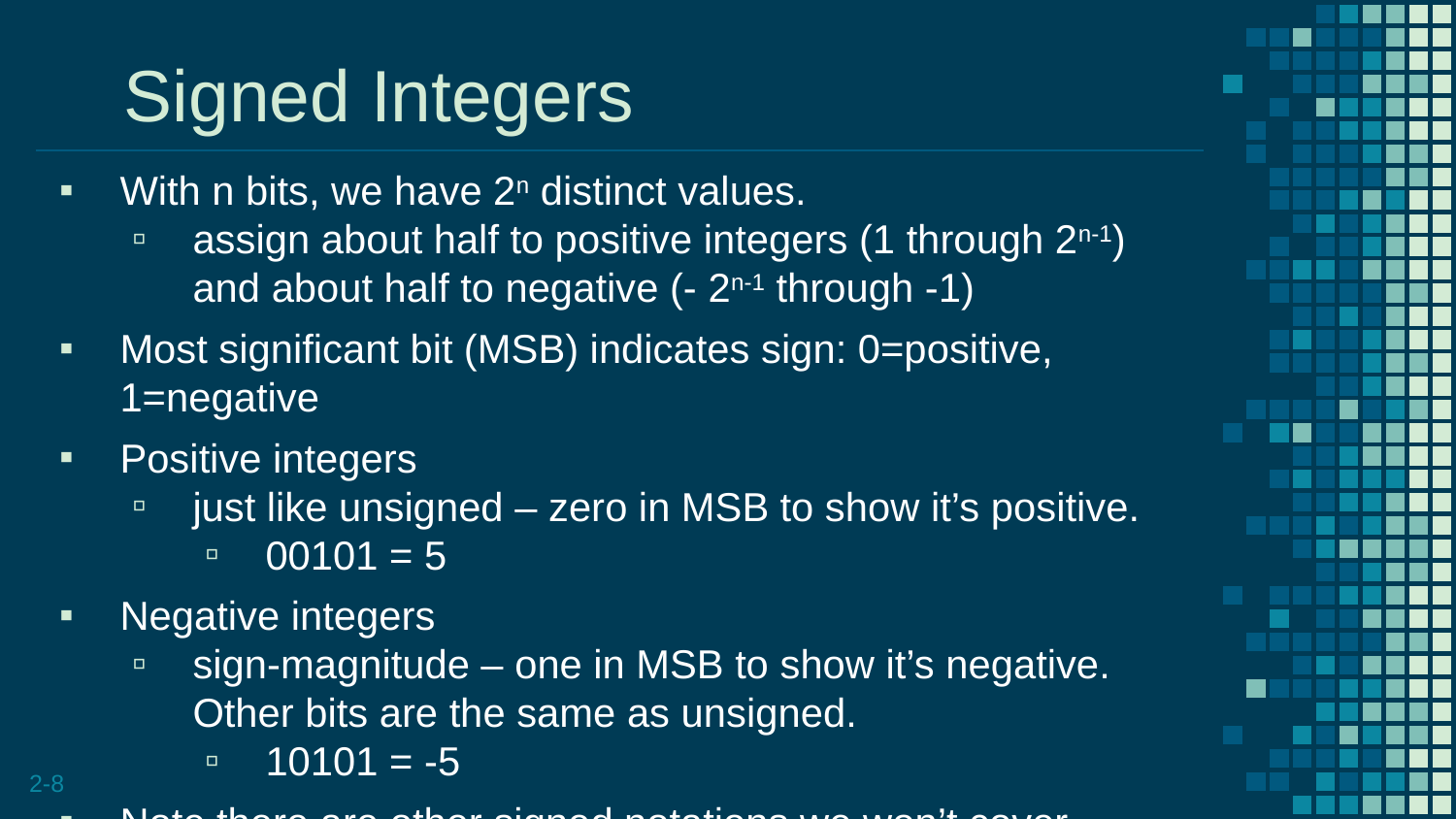

# Signed Integers
With n bits, we have 2n distinct values.
assign about half to positive integers (1 through 2n-1) and about half to negative (- 2n-1 through -1)
Most significant bit (MSB) indicates sign: 0=positive, 1=negative
Positive integers
just like unsigned – zero in MSB to show it’s positive.
00101 = 5
Negative integers
sign-magnitude – one in MSB to show it’s negative. Other bits are the same as unsigned.
10101 = -5
Note there are other signed notations we won’t cover.
2-8